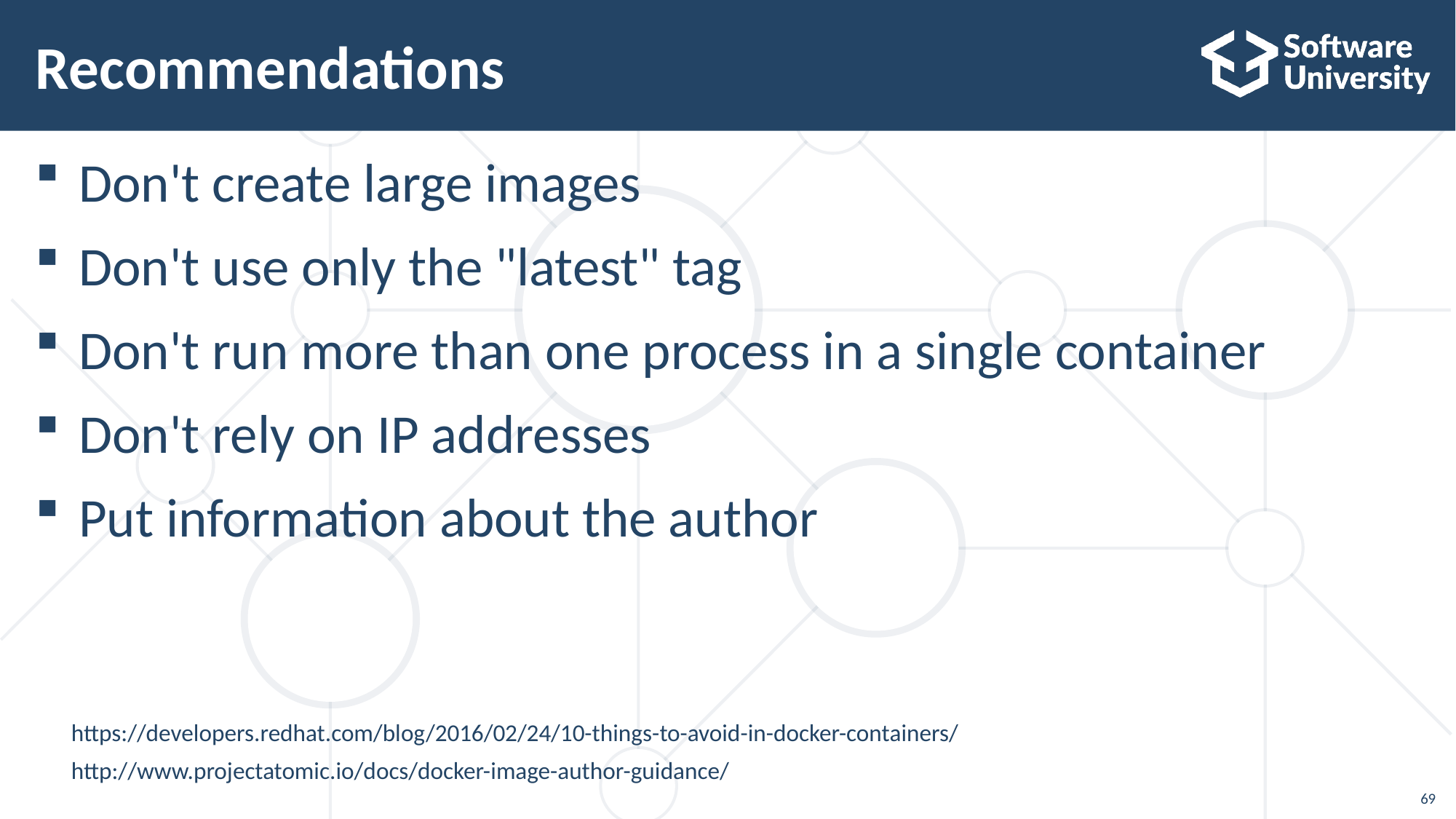

# Recommendations
Don't create large images
Don't use only the "latest" tag
Don't run more than one process in a single container
Don't rely on IP addresses
Put information about the author
https://developers.redhat.com/blog/2016/02/24/10-things-to-avoid-in-docker-containers/
http://www.projectatomic.io/docs/docker-image-author-guidance/
69